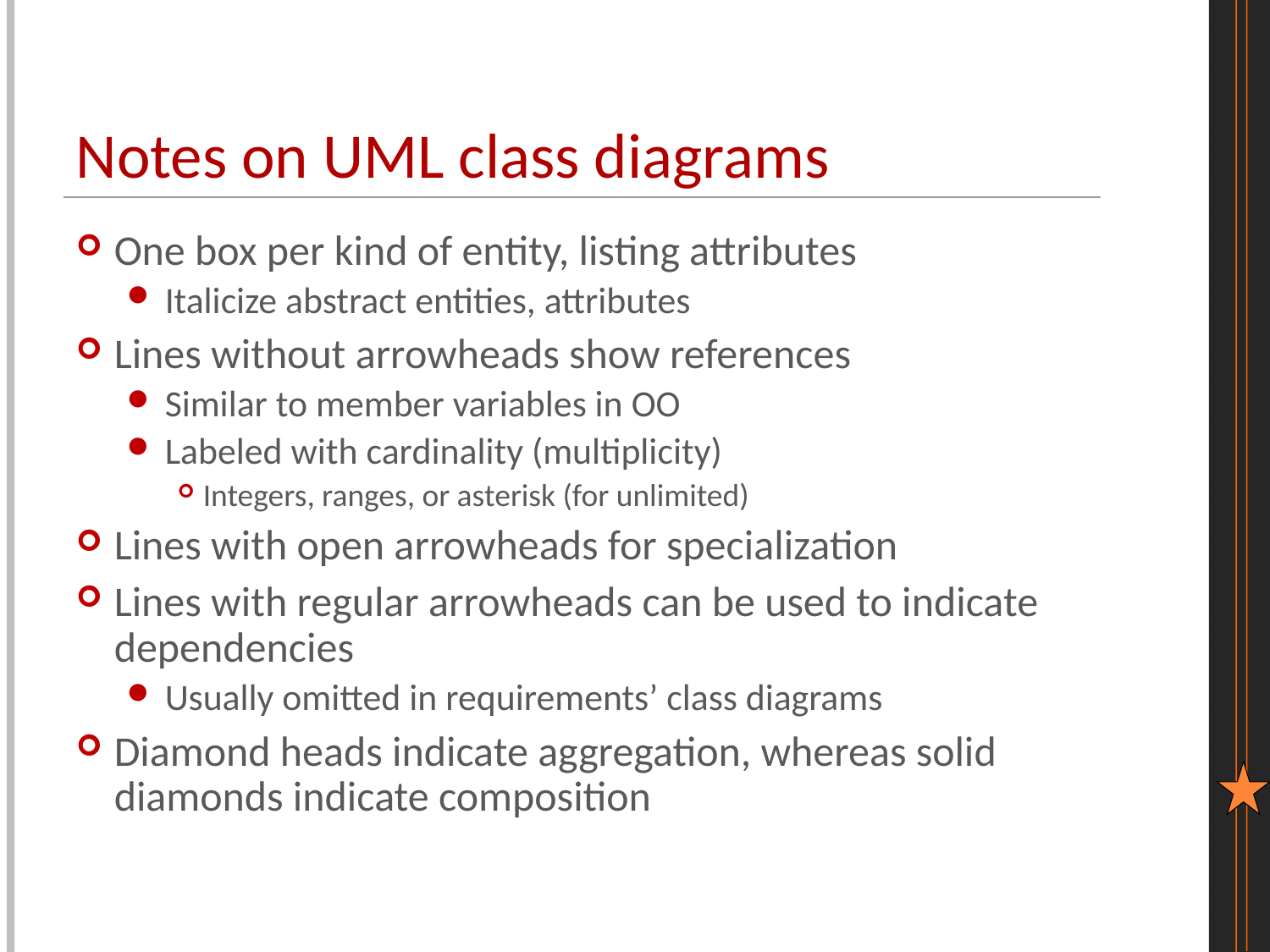

# Notes on UML class diagrams
One box per kind of entity, listing attributes
Italicize abstract entities, attributes
Lines without arrowheads show references
Similar to member variables in OO
Labeled with cardinality (multiplicity)
Integers, ranges, or asterisk (for unlimited)
Lines with open arrowheads for specialization
Lines with regular arrowheads can be used to indicate dependencies
Usually omitted in requirements’ class diagrams
Diamond heads indicate aggregation, whereas solid diamonds indicate composition